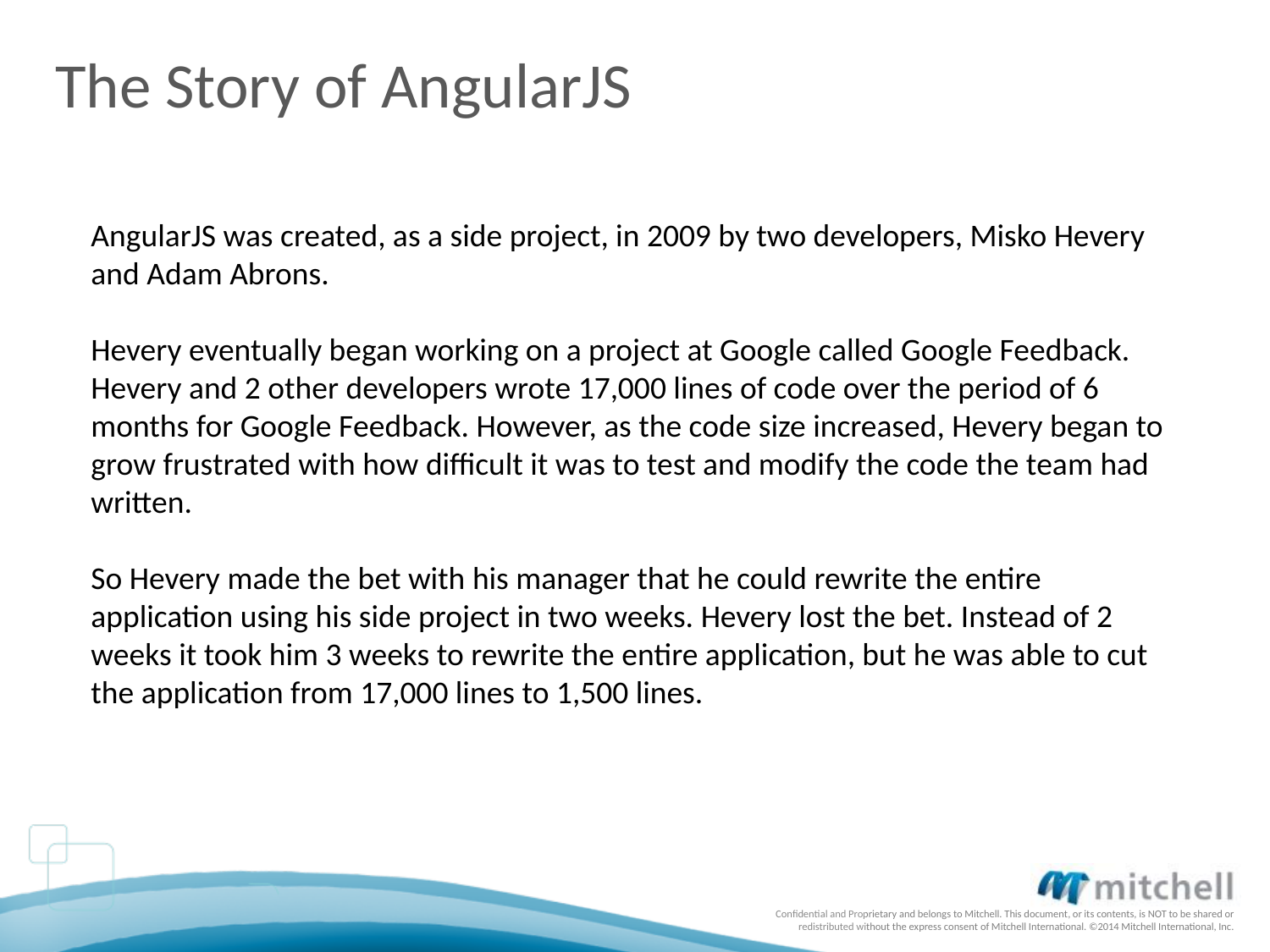

# The Story of AngularJS
AngularJS was created, as a side project, in 2009 by two developers, Misko Hevery and Adam Abrons.

Hevery eventually began working on a project at Google called Google Feedback. Hevery and 2 other developers wrote 17,000 lines of code over the period of 6 months for Google Feedback. However, as the code size increased, Hevery began to grow frustrated with how difficult it was to test and modify the code the team had written.

So Hevery made the bet with his manager that he could rewrite the entire application using his side project in two weeks. Hevery lost the bet. Instead of 2 weeks it took him 3 weeks to rewrite the entire application, but he was able to cut the application from 17,000 lines to 1,500 lines.